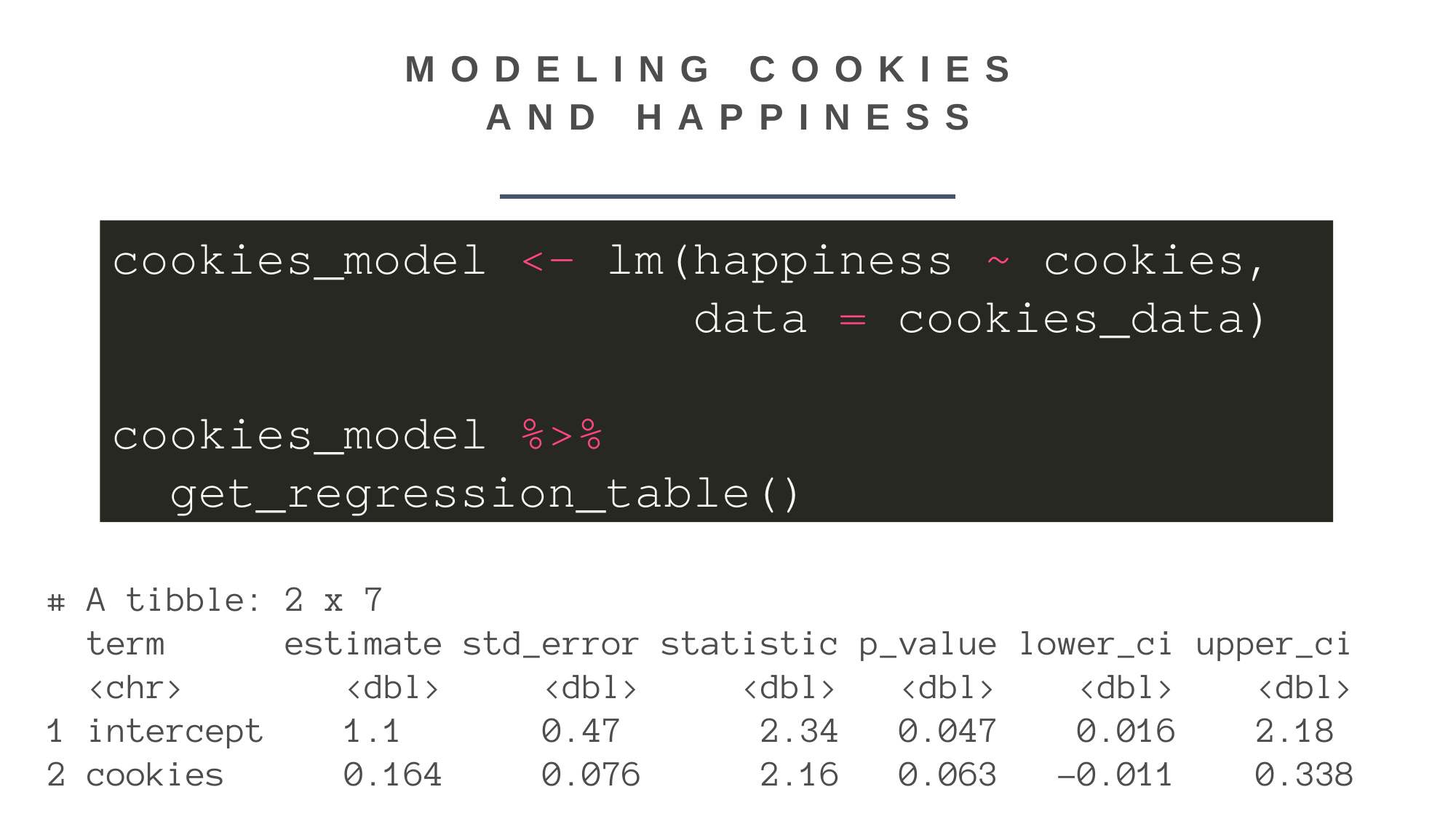

# MODELING COOKIES AND HAPPINESS
cookies_model <- lm(happiness ~ cookies,
                    data = cookies_data)
cookies_model %>%
  get_regression_table()
# A tibble: 2 x 7
  term      estimate std_error statistic p_value lower_ci upper_ci
  <chr>        <dbl>     <dbl>     <dbl>   <dbl>    <dbl>    <dbl>
1 intercept    1.1       0.47       2.34   0.047    0.016    2.18
2 cookies      0.164     0.076      2.16   0.063   -0.011    0.338